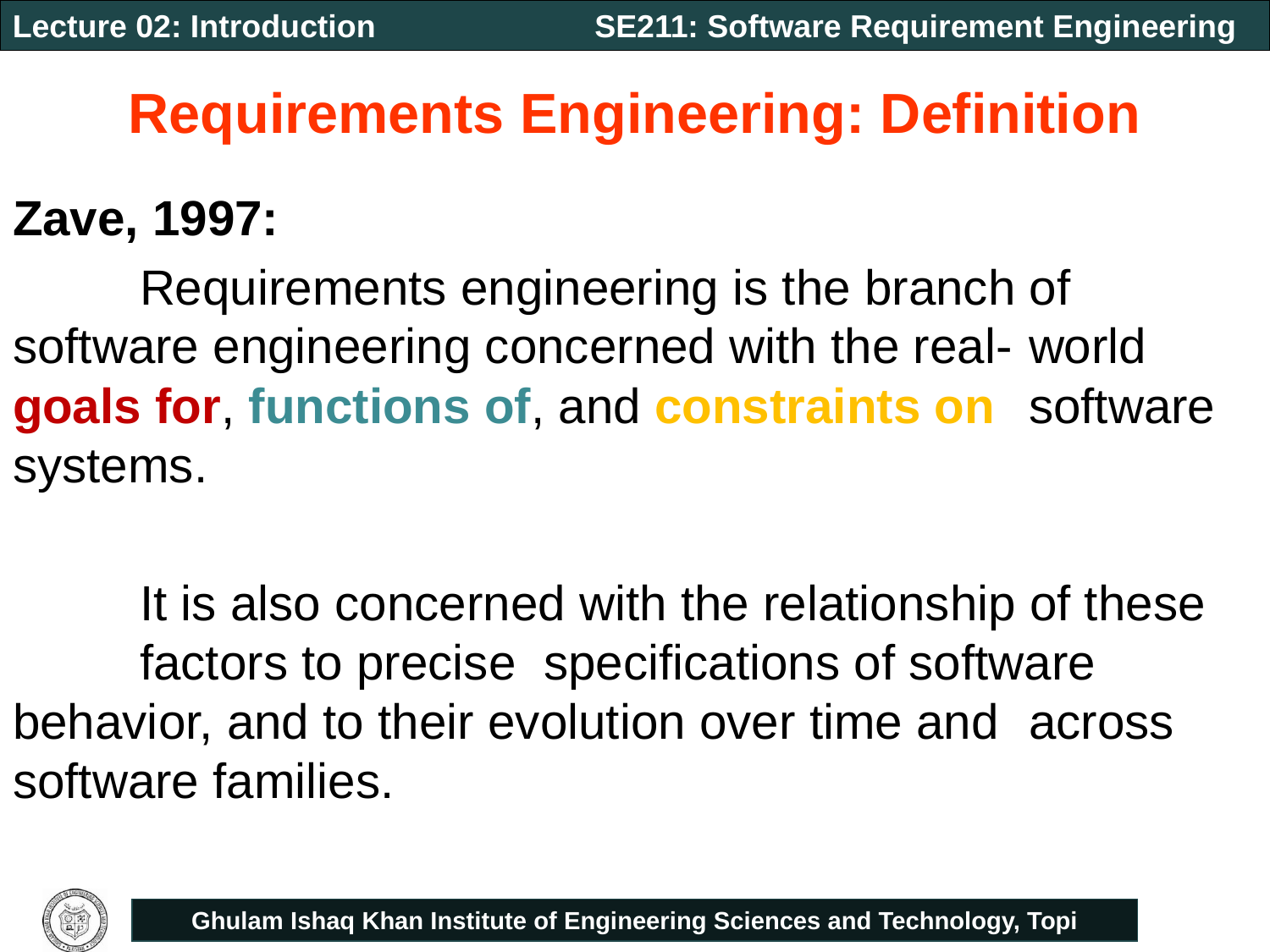

# Requirements Engineering: Definition
Zave, 1997:
	Requirements engineering is the branch of 	software engineering concerned with the real-	world goals for, functions of, and constraints on 	software systems.

	It is also concerned with the relationship of these 	factors to precise  specifications of software 	behavior, and to their evolution over time and 	across software families.